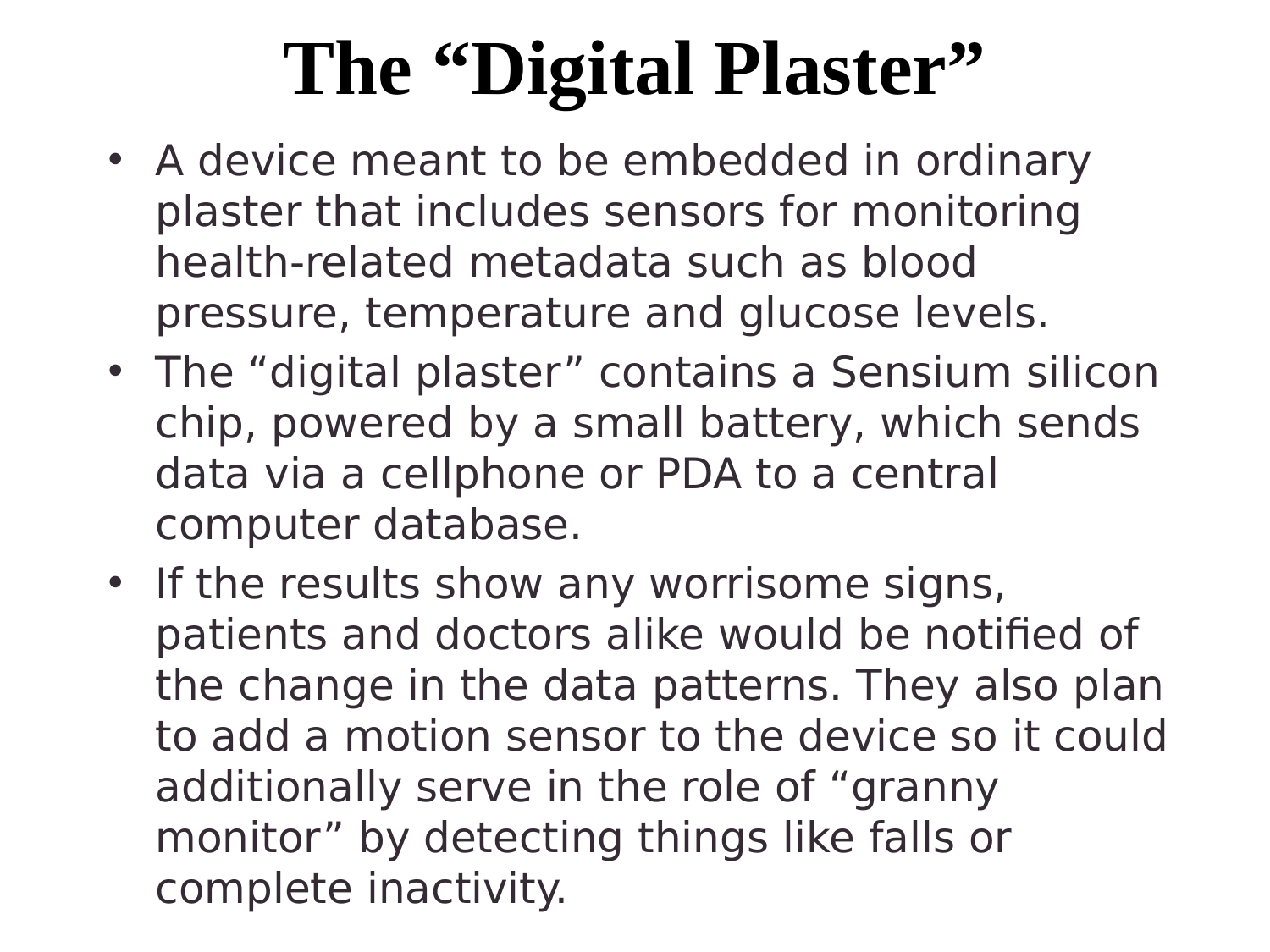

# The “Digital Plaster”
A device meant to be embedded in ordinary plaster that includes sensors for monitoring health-related metadata such as blood pressure, temperature and glucose levels.
The “digital plaster” contains a Sensium silicon chip, powered by a small battery, which sends data via a cellphone or PDA to a central computer database.
If the results show any worrisome signs, patients and doctors alike would be notified of the change in the data patterns. They also plan to add a motion sensor to the device so it could additionally serve in the role of “granny monitor” by detecting things like falls or complete inactivity.